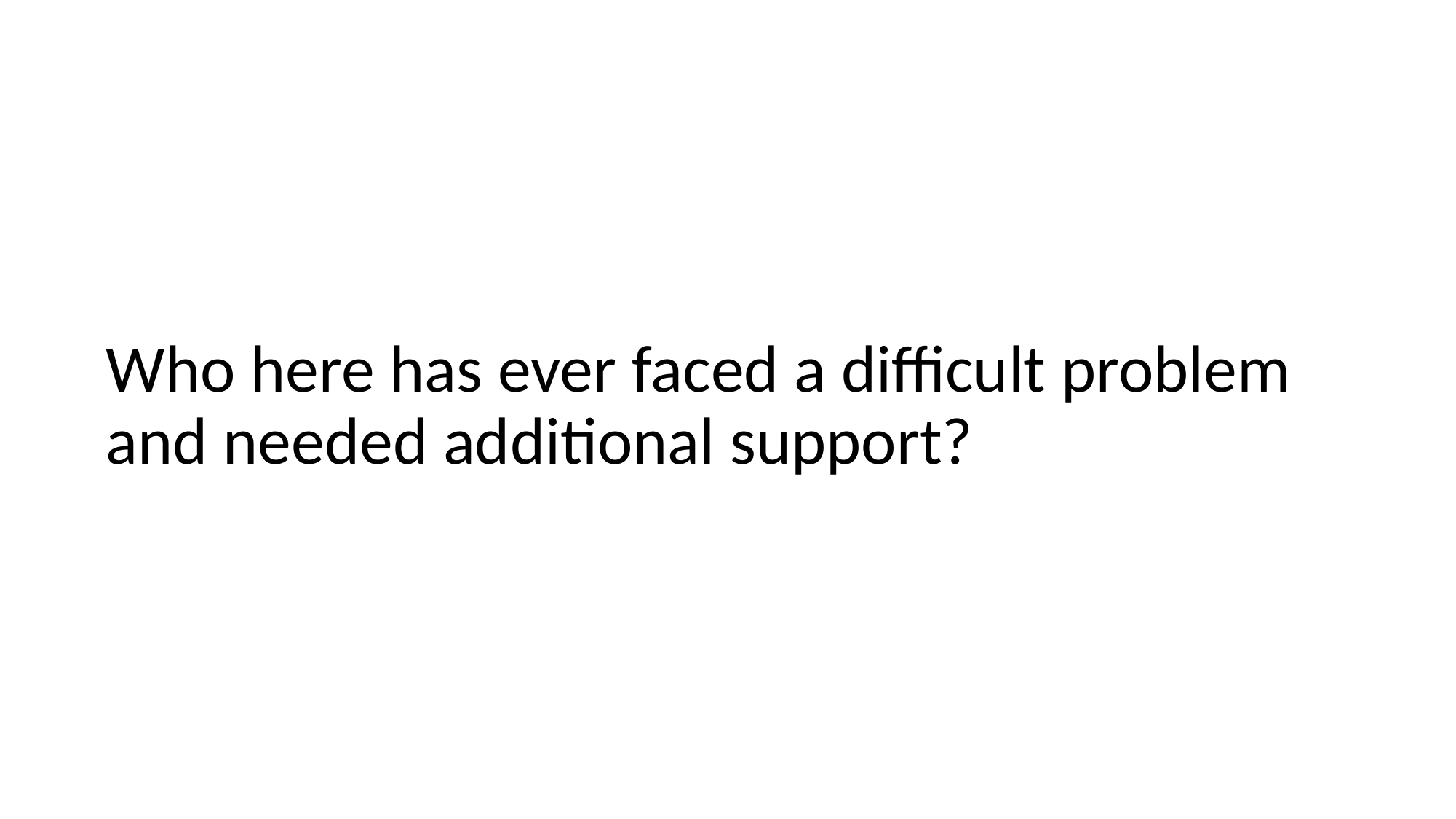

# Who here has ever faced a difficult problem and needed additional support?